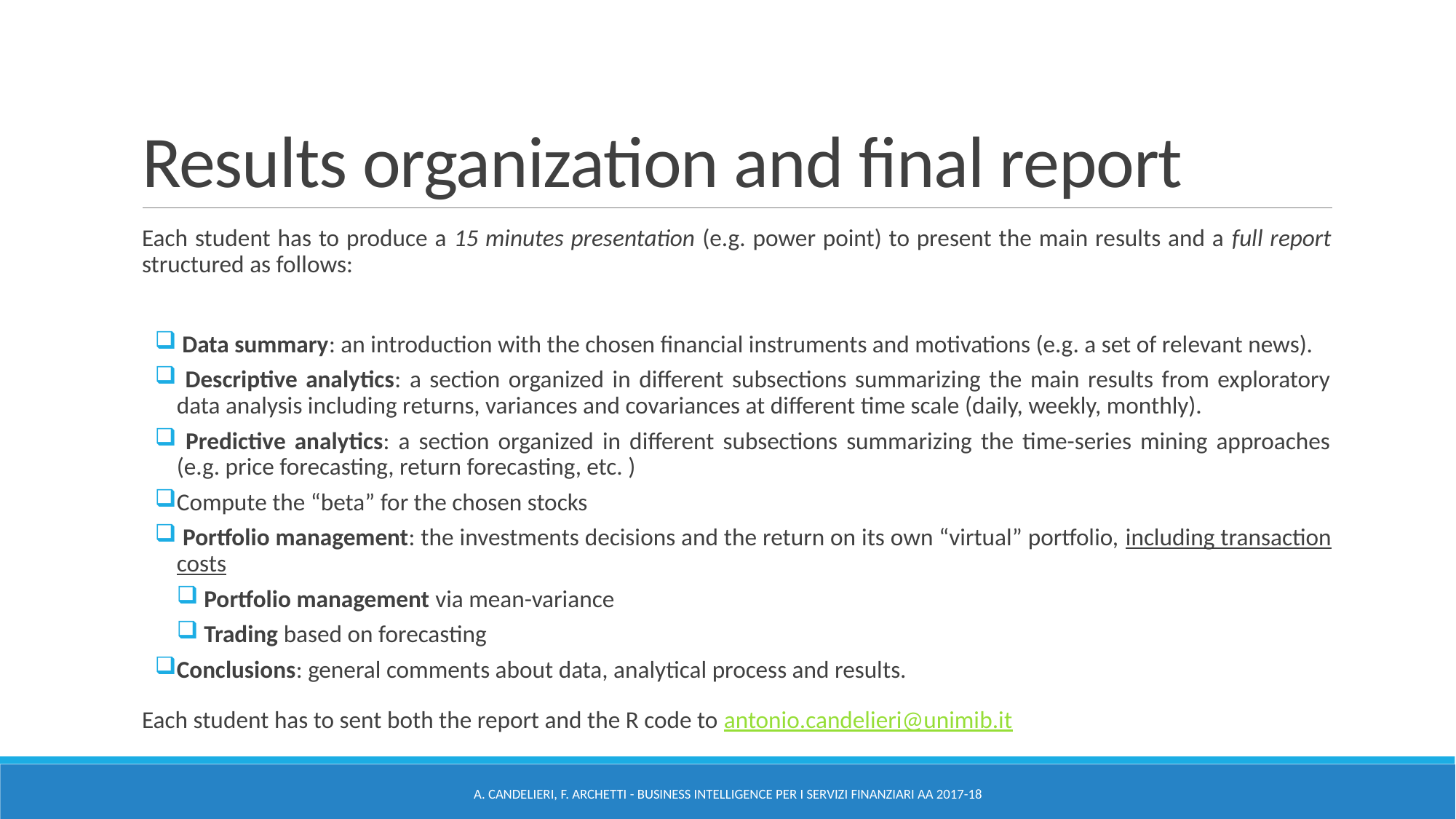

# Results organization and final report
Each student has to produce a 15 minutes presentation (e.g. power point) to present the main results and a full report structured as follows:

 Data summary: an introduction with the chosen financial instruments and motivations (e.g. a set of relevant news).
 Descriptive analytics: a section organized in different subsections summarizing the main results from exploratory data analysis including returns, variances and covariances at different time scale (daily, weekly, monthly).
 Predictive analytics: a section organized in different subsections summarizing the time-series mining approaches (e.g. price forecasting, return forecasting, etc. )
Compute the “beta” for the chosen stocks
 Portfolio management: the investments decisions and the return on its own “virtual” portfolio, including transaction costs
 Portfolio management via mean-variance
 Trading based on forecasting
Conclusions: general comments about data, analytical process and results.
Each student has to sent both the report and the R code to antonio.candelieri@unimib.it
A. Candelieri, F. Archetti - Business Intelligence per i servizi finanziari AA 2017-18